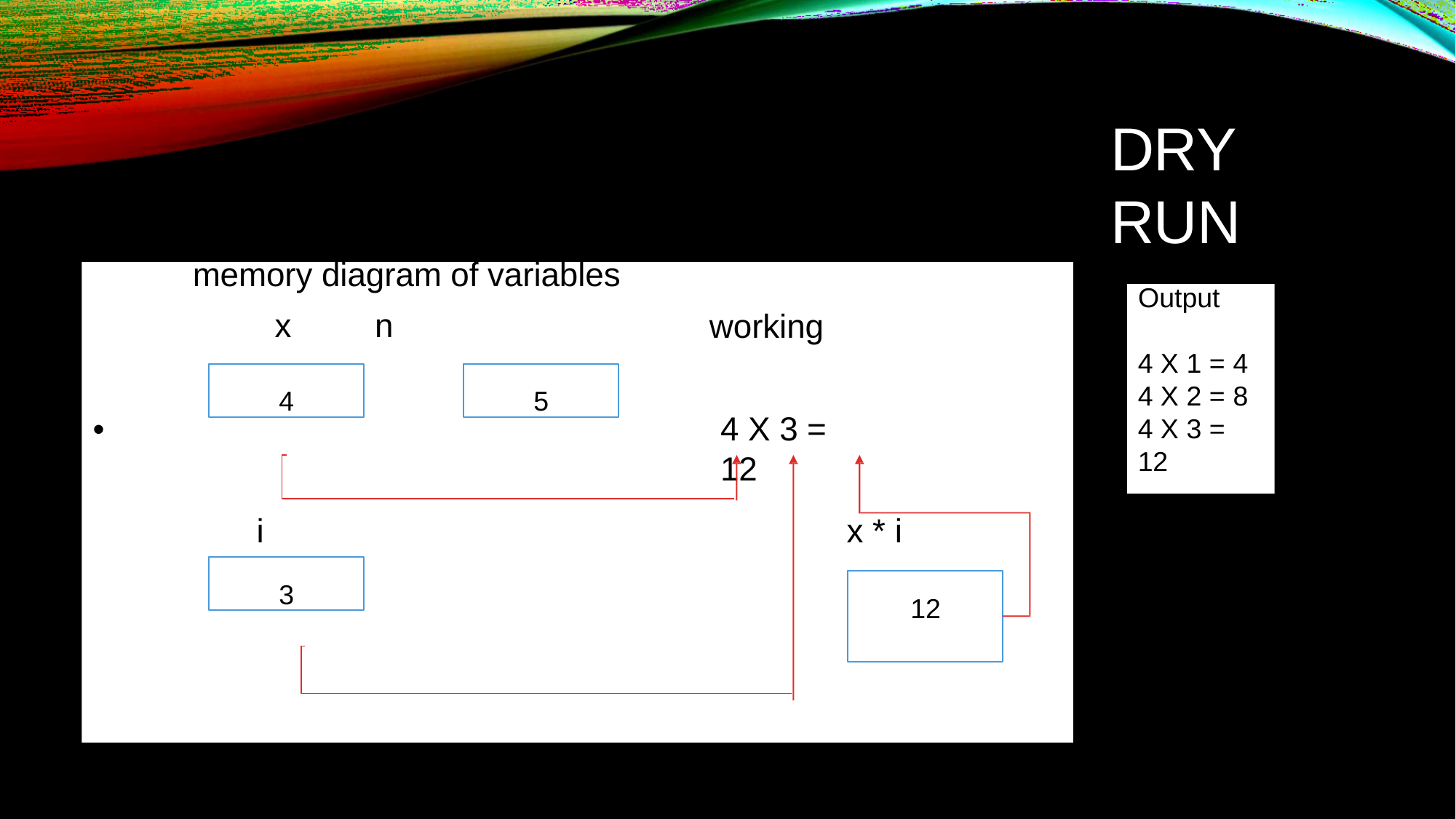

# DRY RUN
memory diagram of variables  x	n

Output

working
4 X 1 = 4

4

5
4 X 2 = 8
•
4 X 3 = 12
4 X 3 = 12

i
x * i

3

12